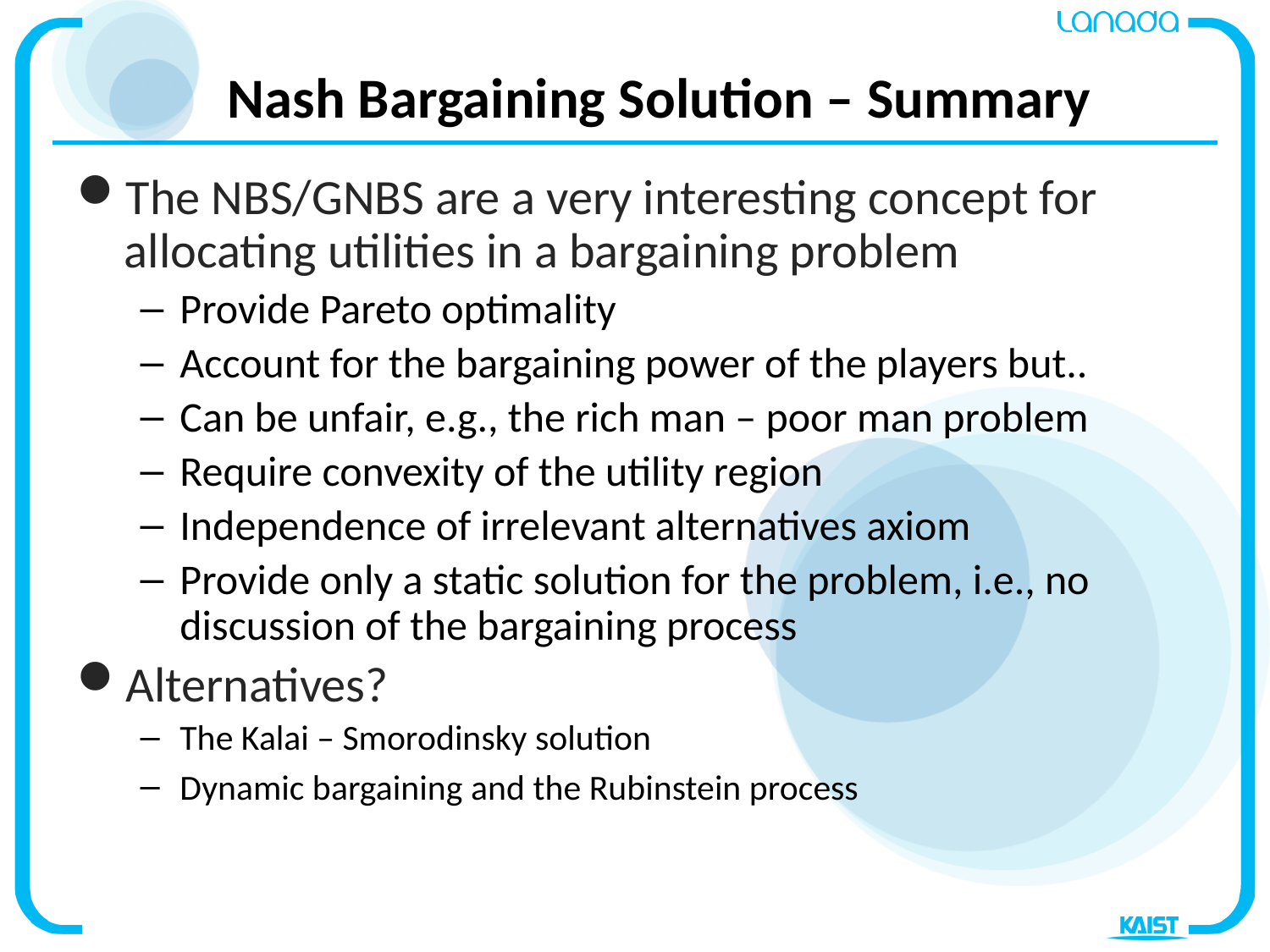

# Nash Bargaining Solution – Summary
The NBS/GNBS are a very interesting concept for allocating utilities in a bargaining problem
Provide Pareto optimality
Account for the bargaining power of the players but..
Can be unfair, e.g., the rich man – poor man problem
Require convexity of the utility region
Independence of irrelevant alternatives axiom
Provide only a static solution for the problem, i.e., no discussion of the bargaining process
Alternatives?
The Kalai – Smorodinsky solution
Dynamic bargaining and the Rubinstein process